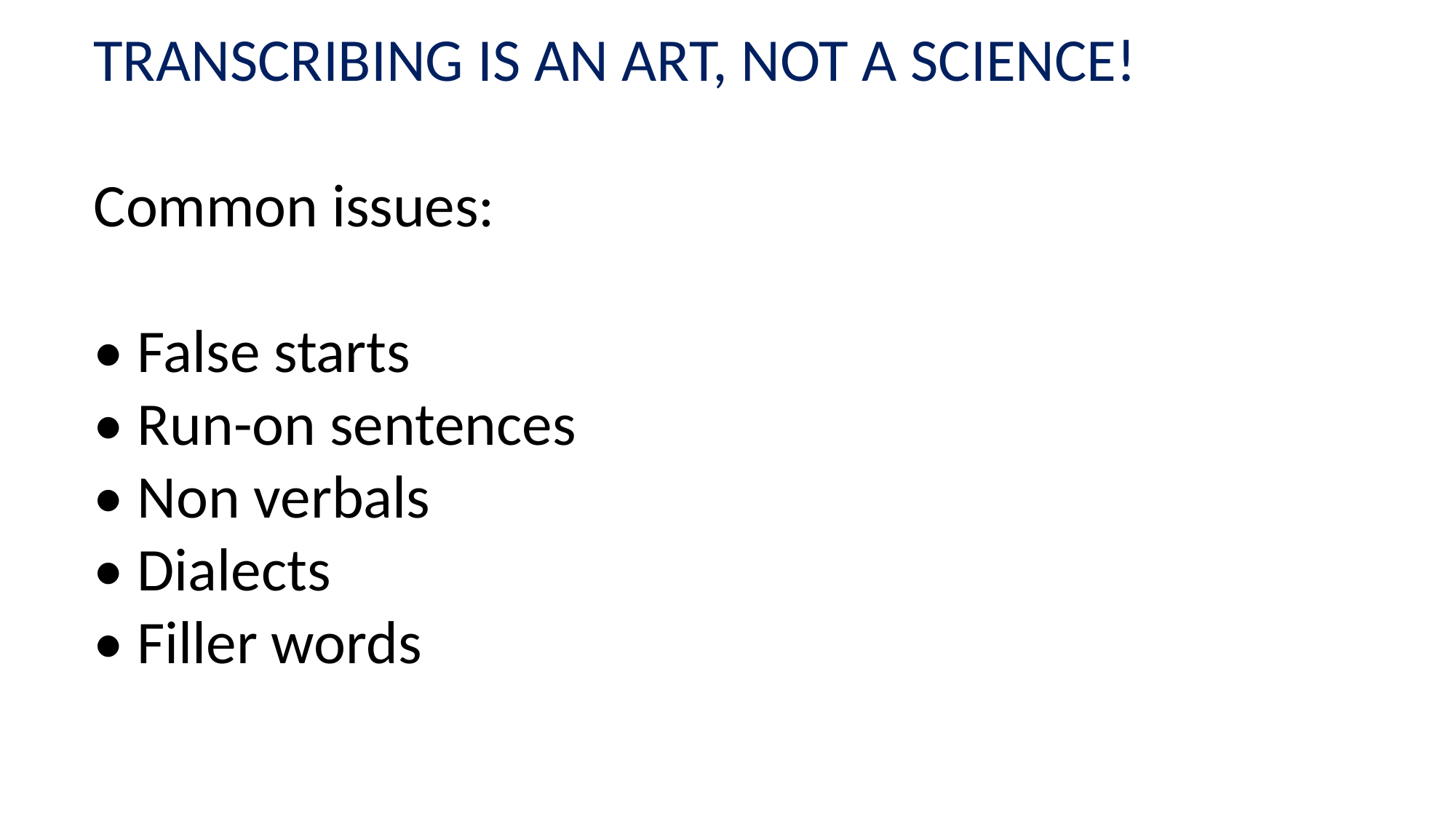

TRANSCRIBING IS AN ART, NOT A SCIENCE!

Common issues:

• False starts
• Run-on sentences
• Non verbals
• Dialects
• Filler words